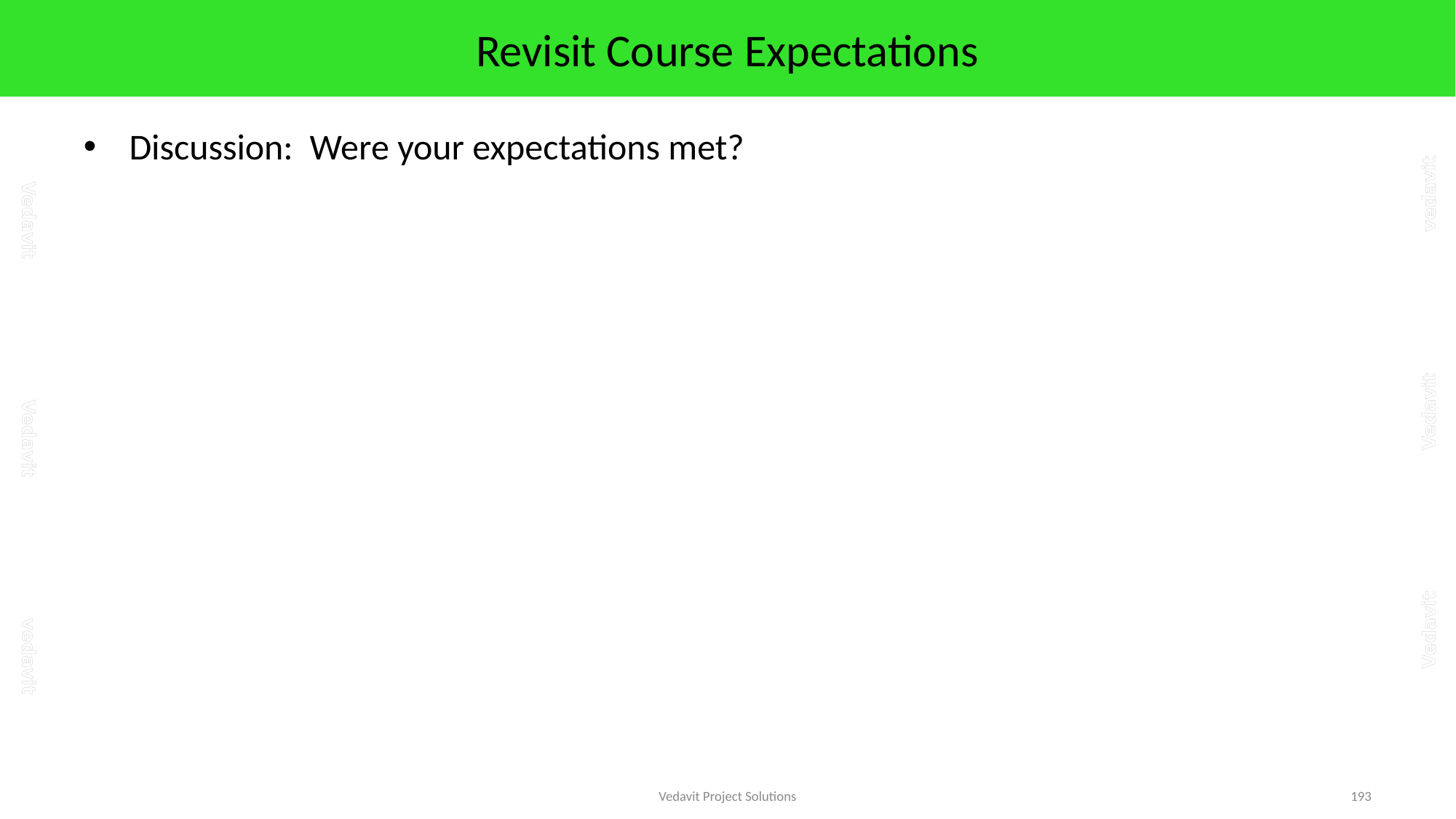

# Revisit Course Expectations
Discussion:  Were your expectations met?

Vedavit Project Solutions
193